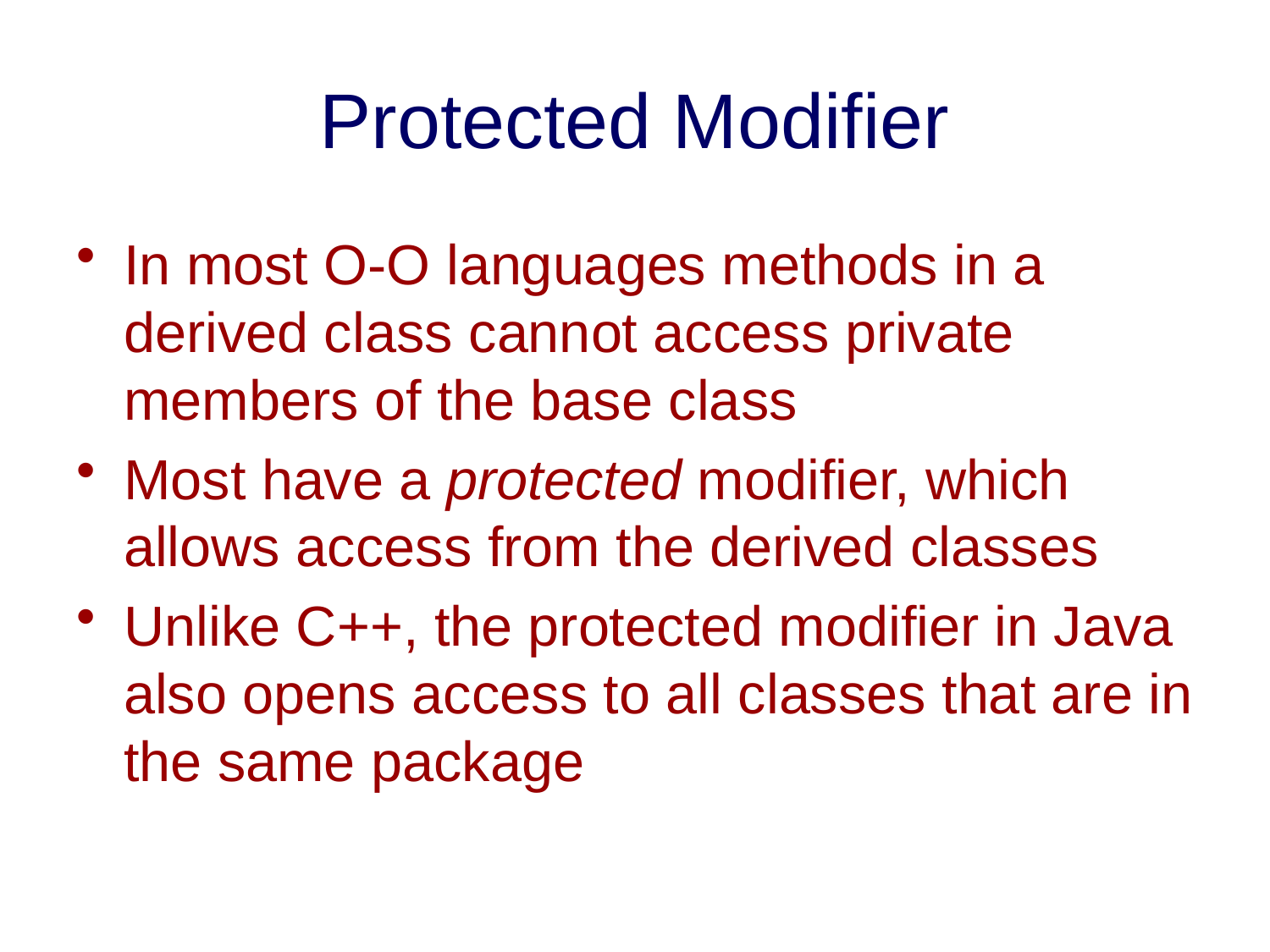

# Protected Modifier
In most O-O languages methods in a derived class cannot access private members of the base class
Most have a protected modifier, which allows access from the derived classes
Unlike C++, the protected modifier in Java also opens access to all classes that are in the same package